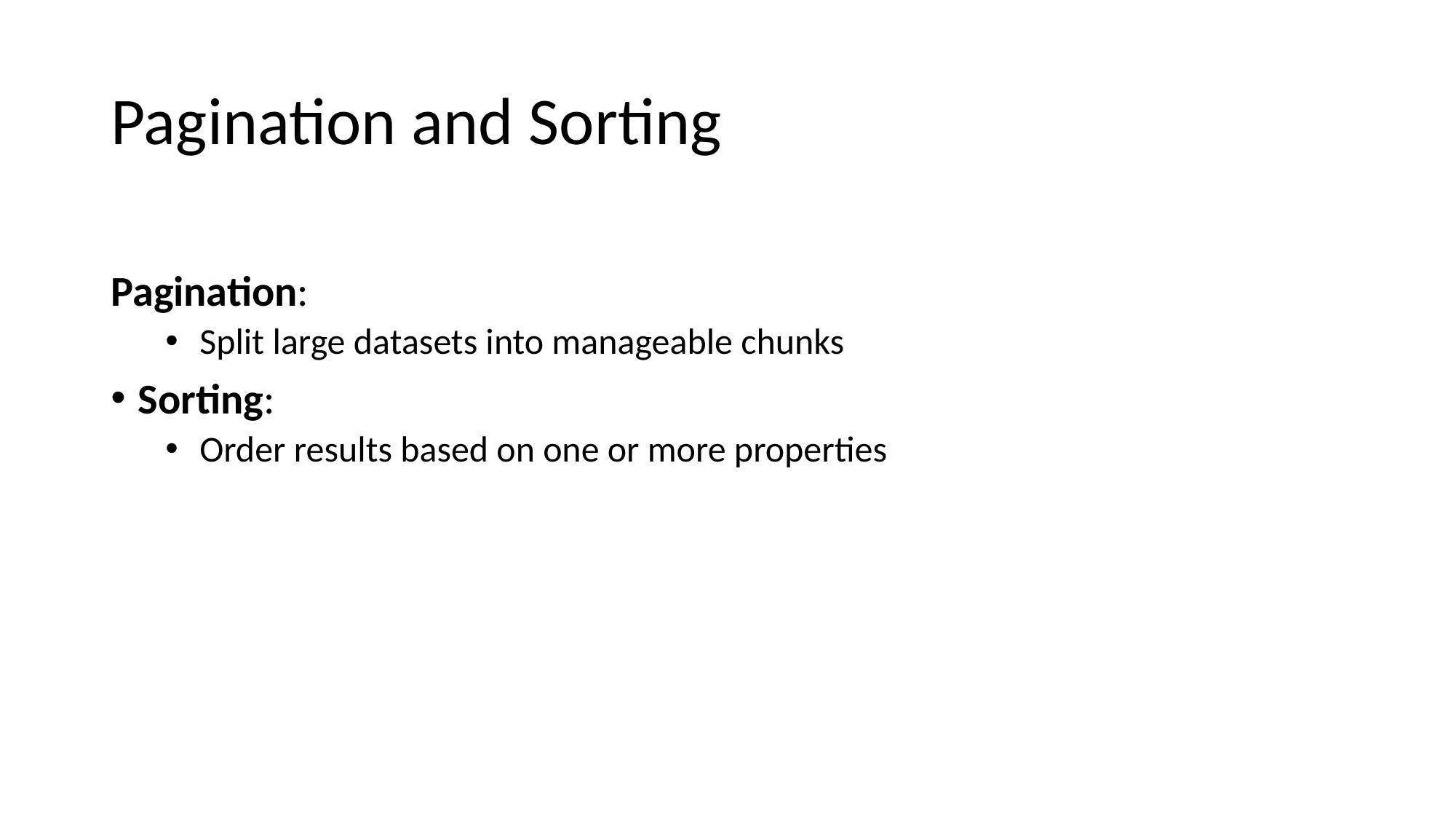

# Pagination and Sorting
Pagination:
Split large datasets into manageable chunks
Sorting:
Order results based on one or more properties